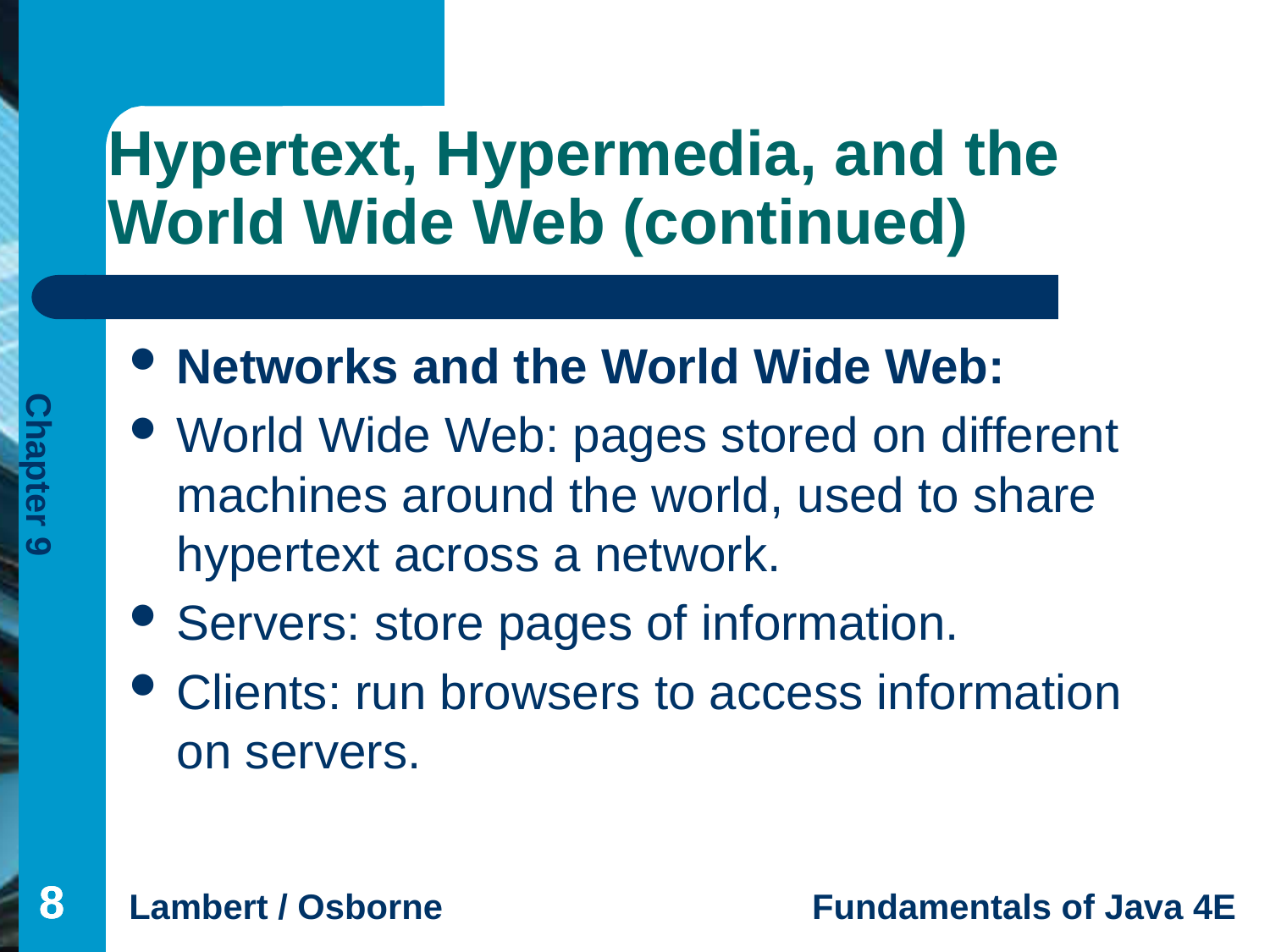

# Hypertext, Hypermedia, and the World Wide Web (continued)
Networks and the World Wide Web:
World Wide Web: pages stored on different machines around the world, used to share hypertext across a network.
Servers: store pages of information.
Clients: run browsers to access information on servers.
8
8
8